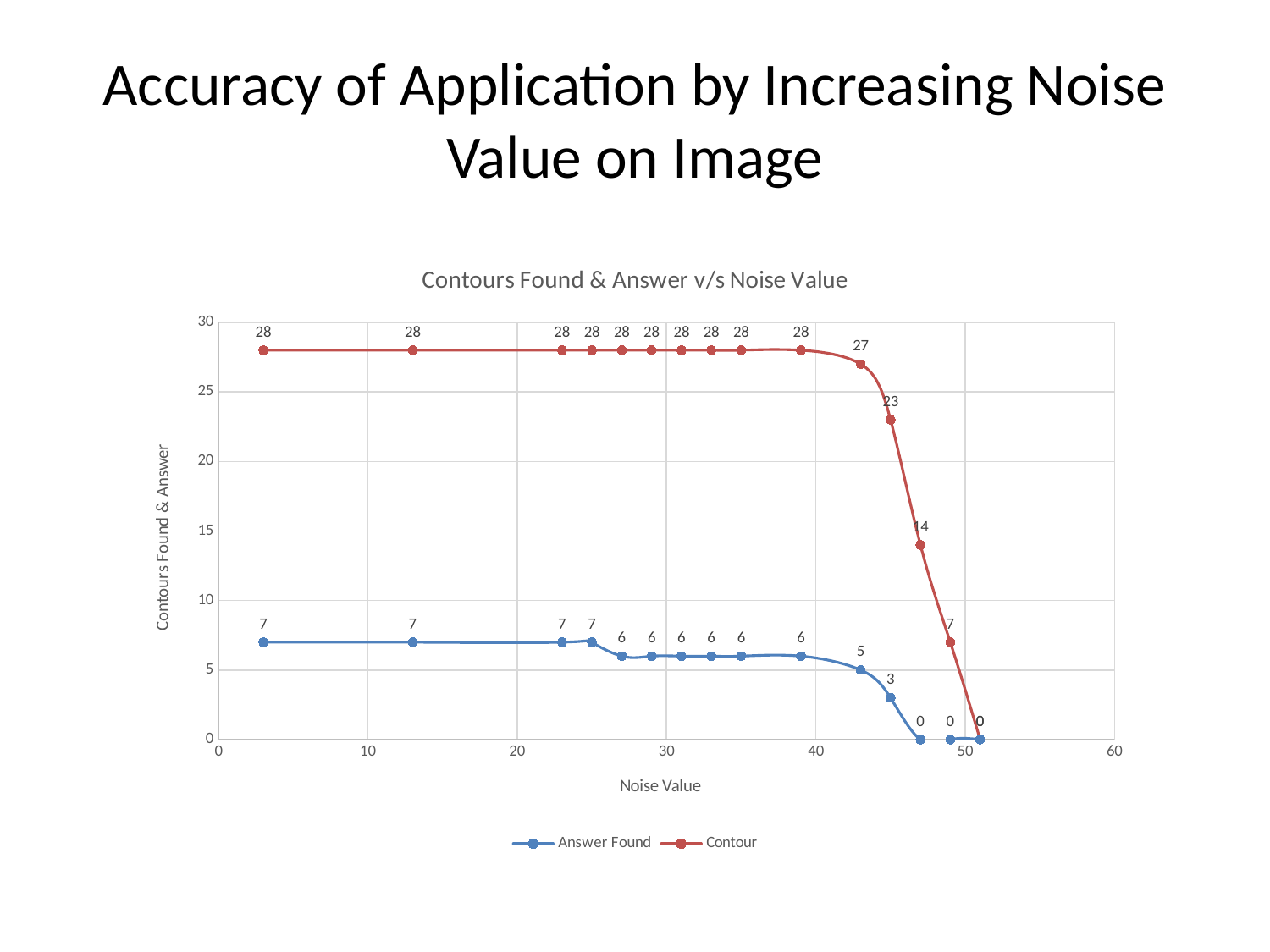

# Accuracy of Application by Increasing Noise Value on Image

### Chart: Contours Found & Answer v/s Noise Value

| Category |  |  |
|---|---|---|